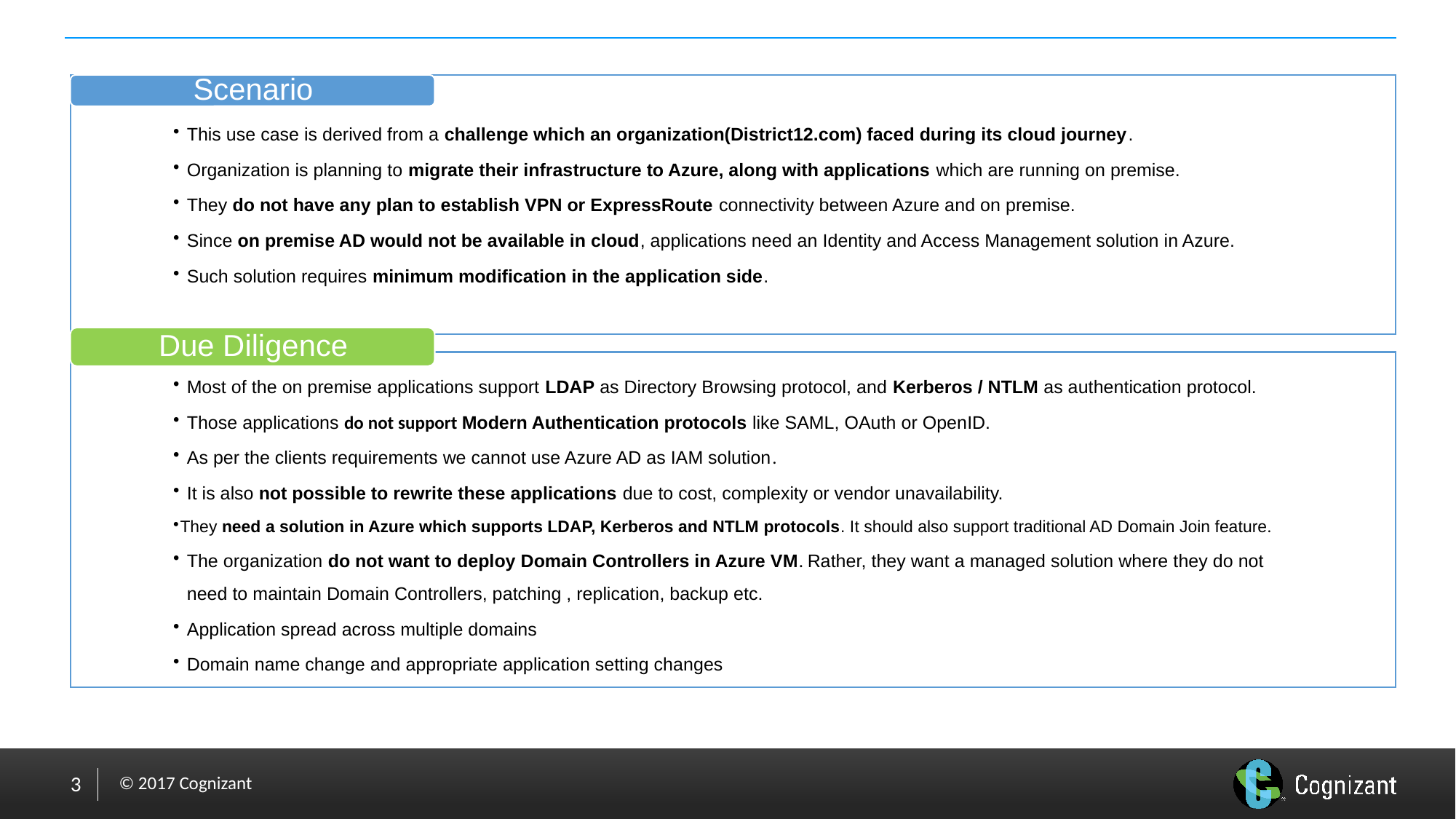

This use case is derived from a challenge which an organization(District12.com) faced during its cloud journey.
Organization is planning to migrate their infrastructure to Azure, along with applications which are running on premise.
They do not have any plan to establish VPN or ExpressRoute connectivity between Azure and on premise.
Since on premise AD would not be available in cloud, applications need an Identity and Access Management solution in Azure.
Such solution requires minimum modification in the application side.
Scenario
Most of the on premise applications support LDAP as Directory Browsing protocol, and Kerberos / NTLM as authentication protocol.
Those applications do not support Modern Authentication protocols like SAML, OAuth or OpenID.
As per the clients requirements we cannot use Azure AD as IAM solution.
It is also not possible to rewrite these applications due to cost, complexity or vendor unavailability.
They need a solution in Azure which supports LDAP, Kerberos and NTLM protocols. It should also support traditional AD Domain Join feature.
The organization do not want to deploy Domain Controllers in Azure VM. Rather, they want a managed solution where they do not need to maintain Domain Controllers, patching , replication, backup etc.
Application spread across multiple domains
Domain name change and appropriate application setting changes
Due Diligence
3